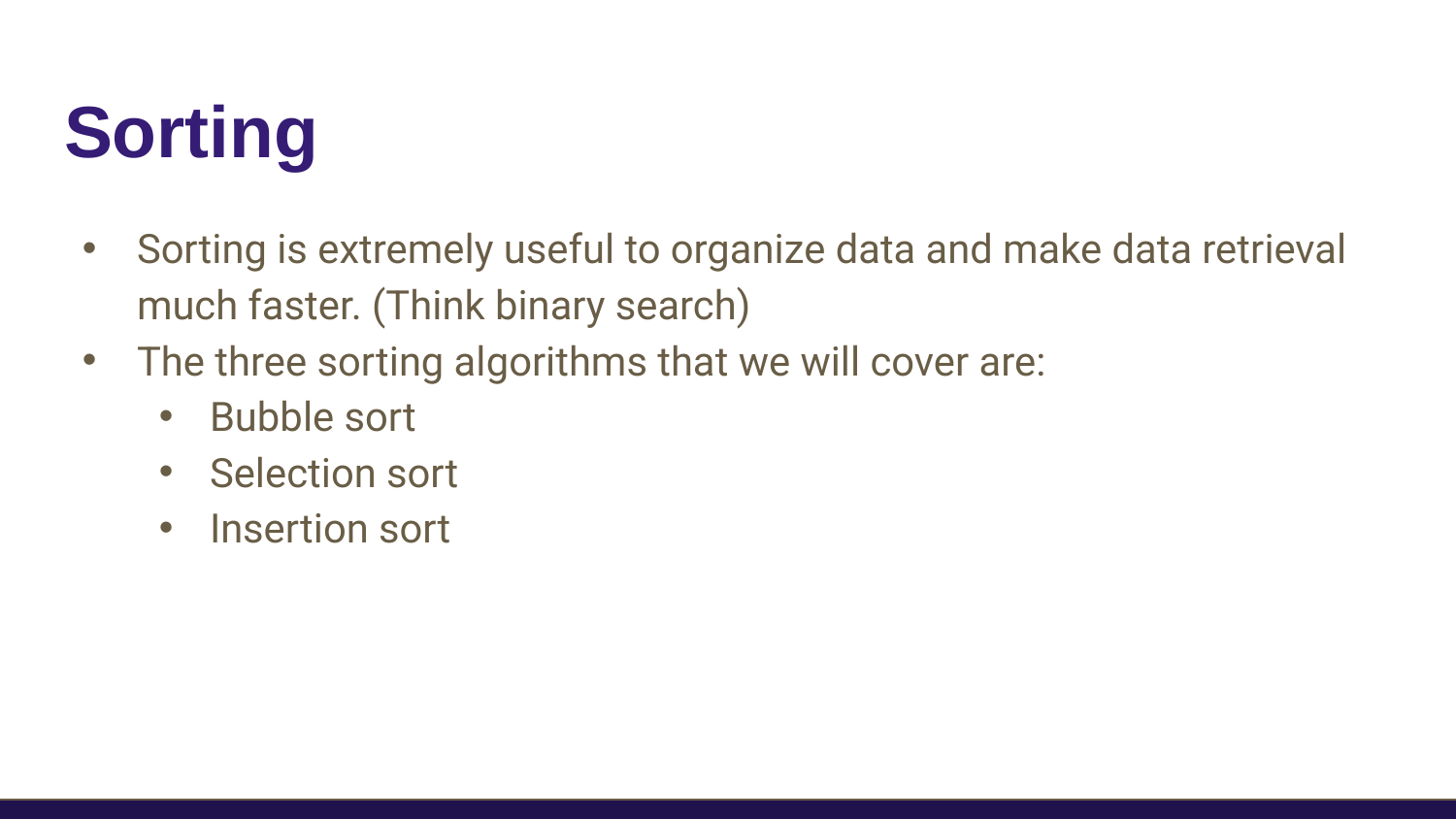

# Sorting
Sorting is extremely useful to organize data and make data retrieval much faster. (Think binary search)
The three sorting algorithms that we will cover are:
Bubble sort
Selection sort
Insertion sort